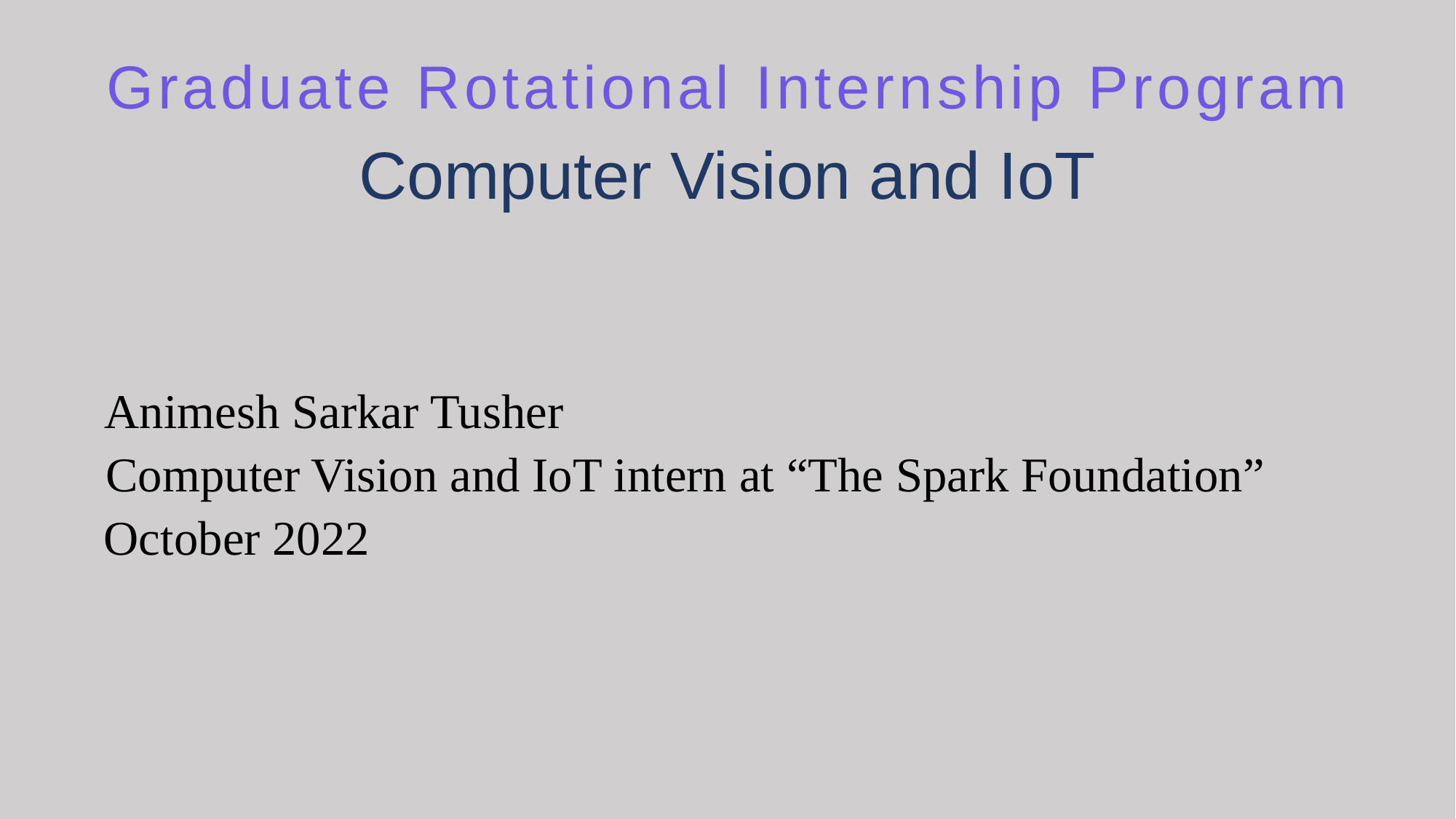

Graduate Rotational Internship Program
Computer Vision and IoT
Animesh Sarkar Tusher
Computer Vision and IoT intern at “The Spark Foundation”
October 2022